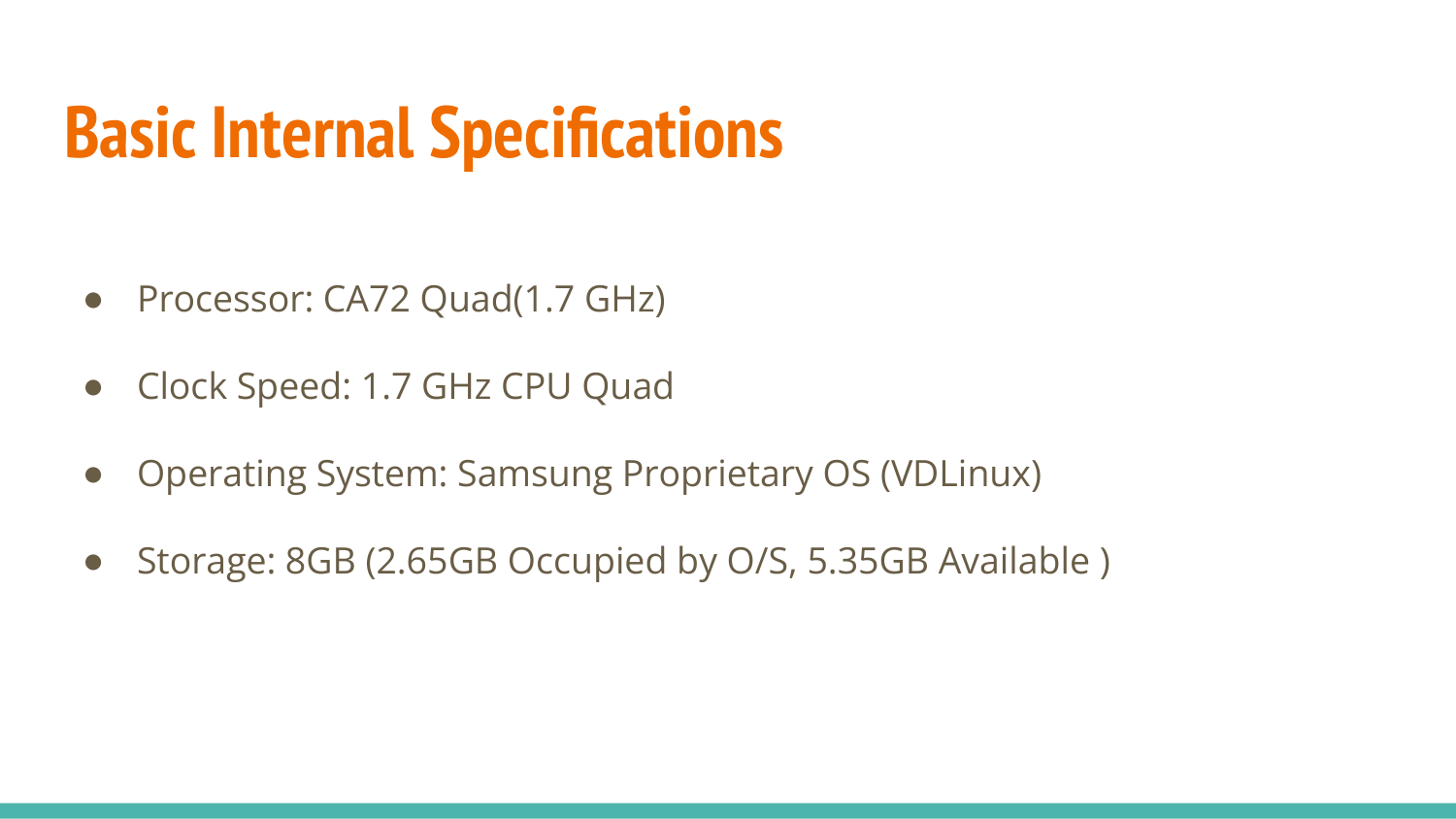

# Basic Internal Specifications
Processor: CA72 Quad(1.7 GHz)
Clock Speed: 1.7 GHz CPU Quad
Operating System: Samsung Proprietary OS (VDLinux)
Storage: 8GB (2.65GB Occupied by O/S, 5.35GB Available )